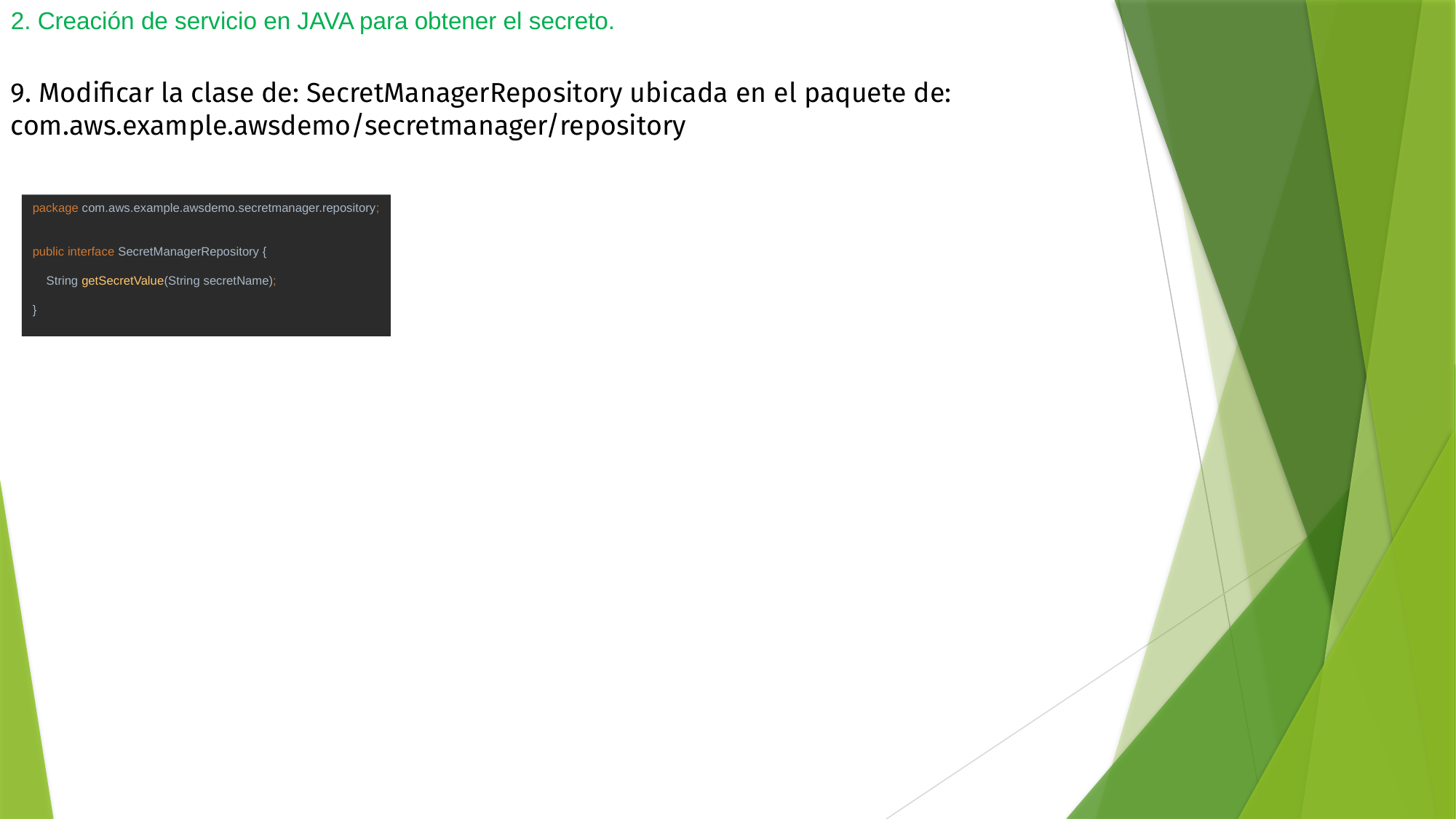

2. Creación de servicio en JAVA para obtener el secreto.
9. Modificar la clase de: SecretManagerRepository ubicada en el paquete de: com.aws.example.awsdemo/secretmanager/repository
package com.aws.example.awsdemo.secretmanager.repository;
public interface SecretManagerRepository {
    String getSecretValue(String secretName);
}